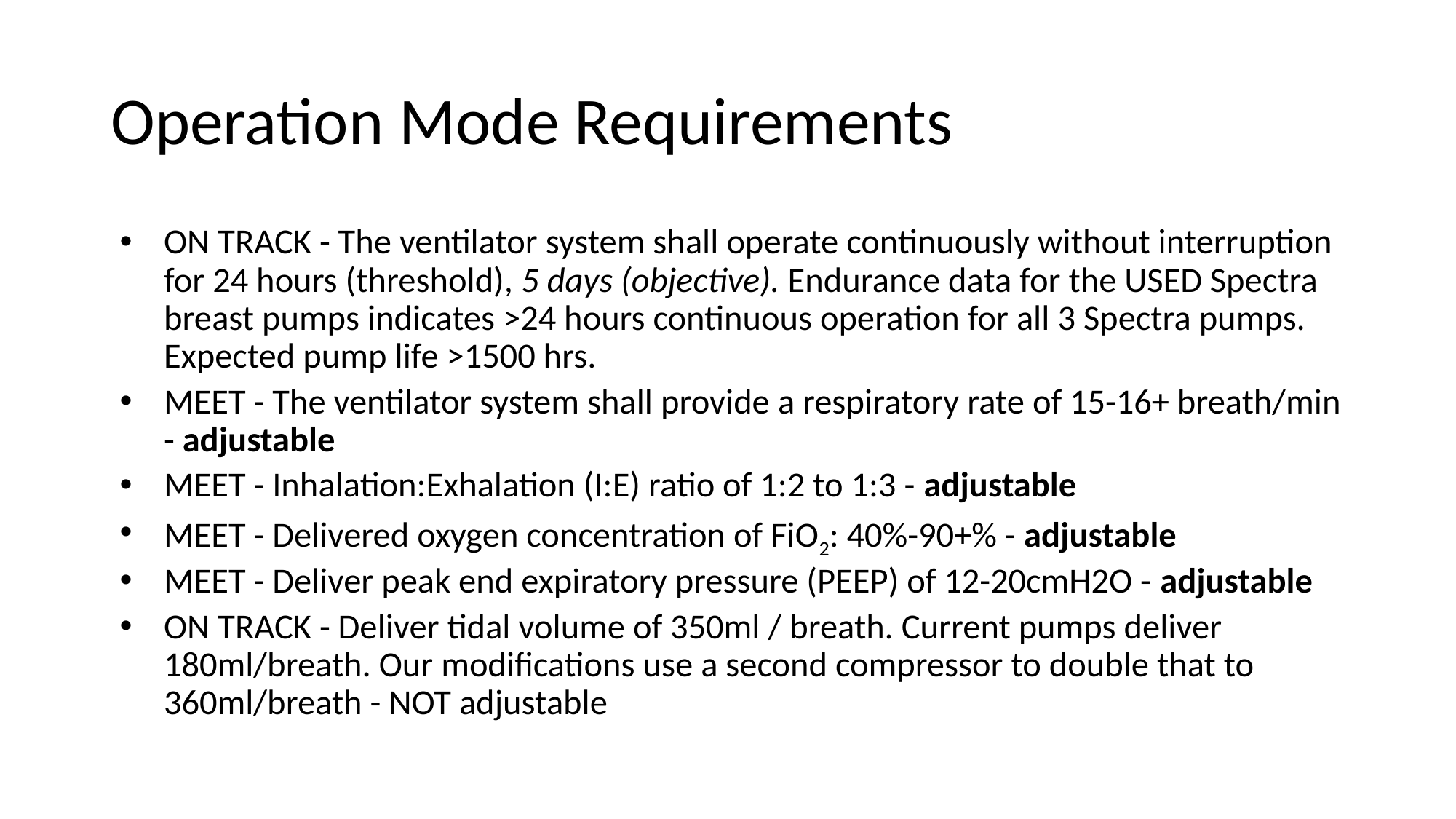

# Operation Mode Requirements
ON TRACK - The ventilator system shall operate continuously without interruption for 24 hours (threshold), 5 days (objective). Endurance data for the USED Spectra breast pumps indicates >24 hours continuous operation for all 3 Spectra pumps. Expected pump life >1500 hrs.
MEET - The ventilator system shall provide a respiratory rate of 15-16+ breath/min - adjustable
MEET - Inhalation:Exhalation (I:E) ratio of 1:2 to 1:3 - adjustable
MEET - Delivered oxygen concentration of FiO2: 40%-90+% - adjustable
MEET - Deliver peak end expiratory pressure (PEEP) of 12-20cmH2O - adjustable
ON TRACK - Deliver tidal volume of 350ml / breath. Current pumps deliver 180ml/breath. Our modifications use a second compressor to double that to 360ml/breath - NOT adjustable